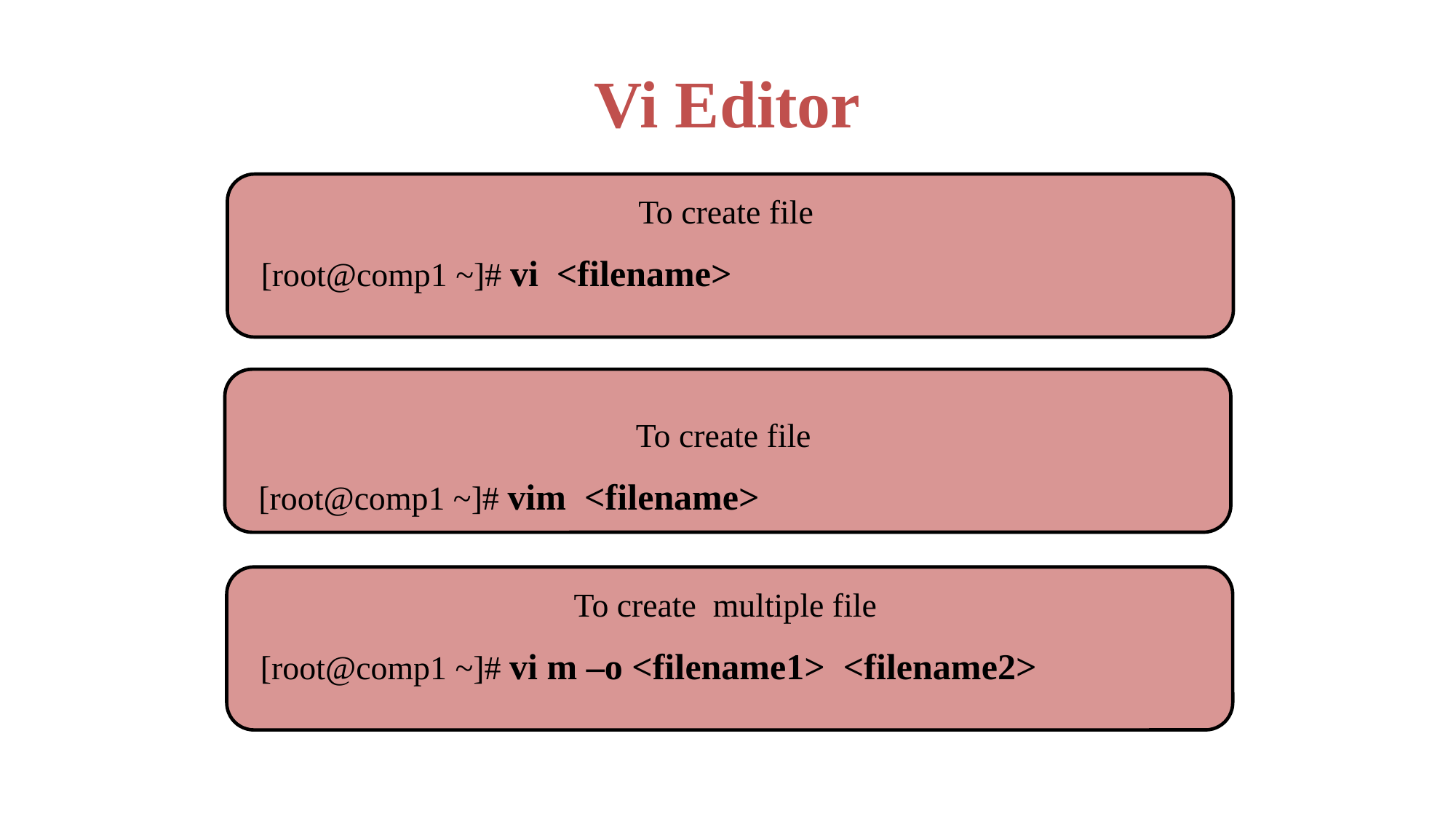

# Vi Editor

To create file
[root@comp1 ~]# vi  <filename>

To create file
[root@comp1 ~]# vim  <filename>

To create  multiple file
[root@comp1 ~]# vi m –o <filename1>  <filename2>